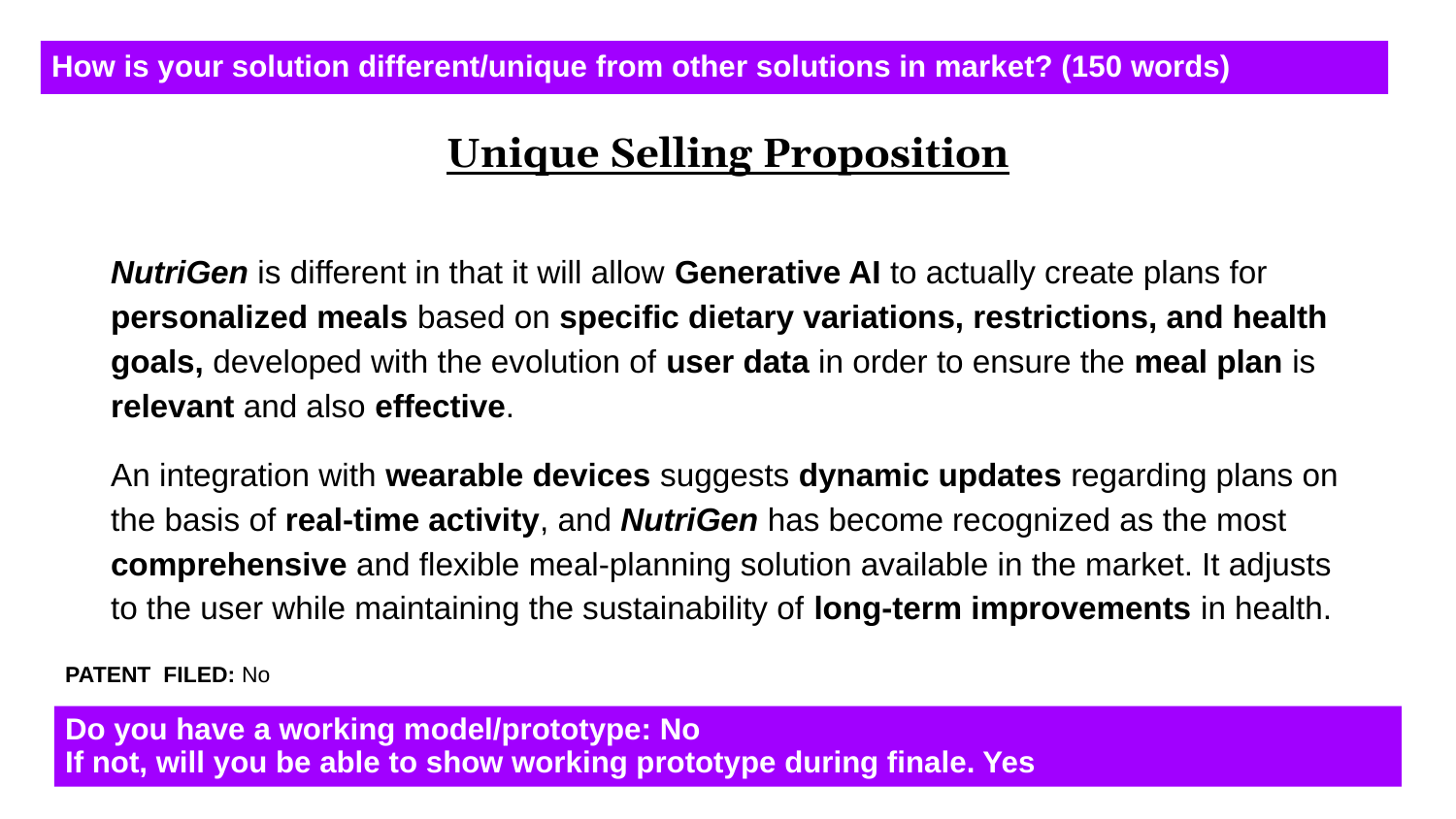

How is your solution different/unique from other solutions in market? (150 words)
Unique Selling Proposition

NutriGen is different in that it will allow Generative AI to actually create plans for personalized meals based on specific dietary variations, restrictions, and health goals, developed with the evolution of user data in order to ensure the meal plan is relevant and also effective.
An integration with wearable devices suggests dynamic updates regarding plans on the basis of real-time activity, and NutriGen has become recognized as the most comprehensive and flexible meal-planning solution available in the market. It adjusts to the user while maintaining the sustainability of long-term improvements in health.
PATENT  FILED: No
Do you have a working model/prototype: No
If not, will you be able to show working prototype during finale. Yes